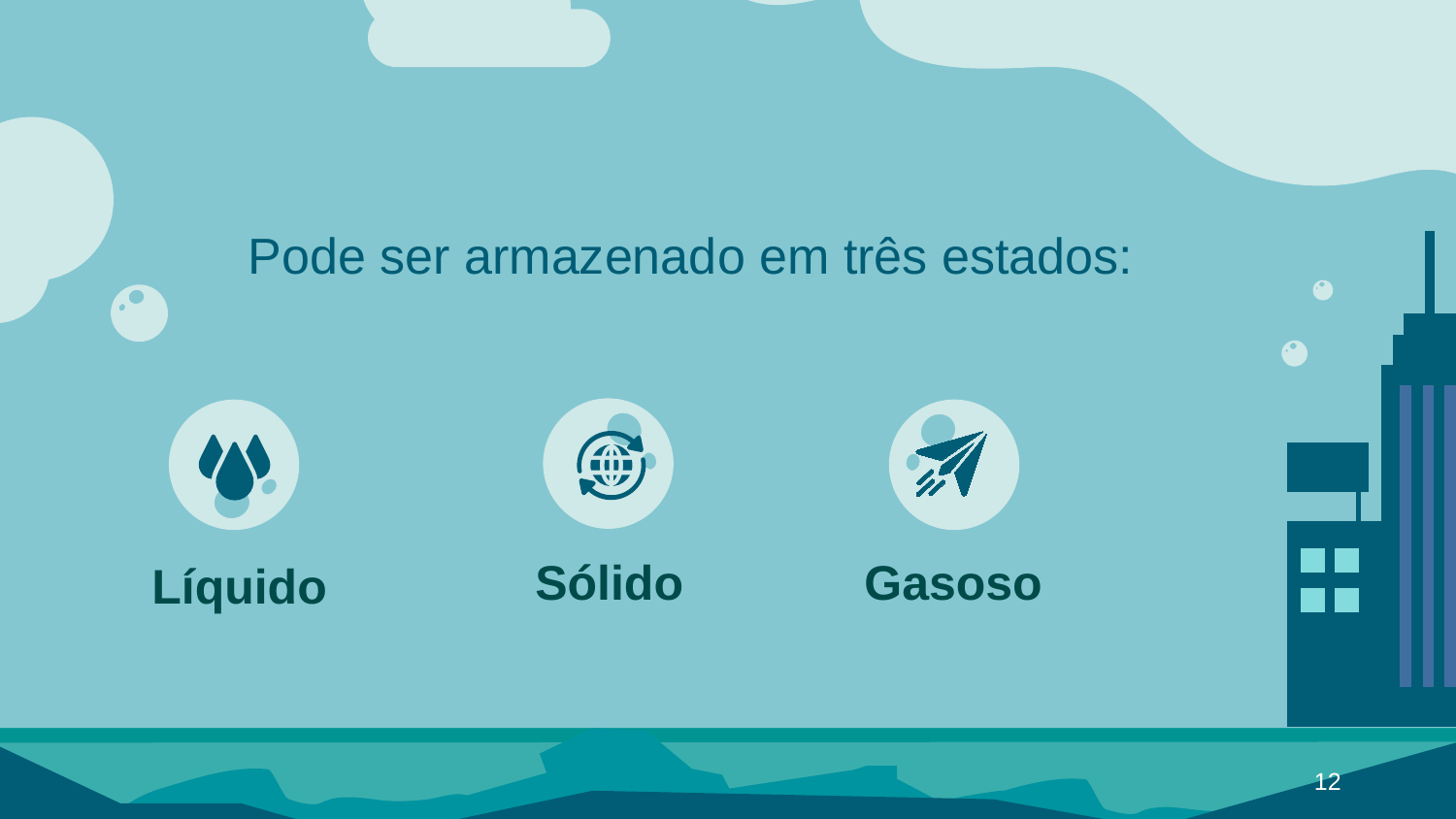

Pode ser armazenado em três estados:

Sólido
Gasoso
Líquido
12